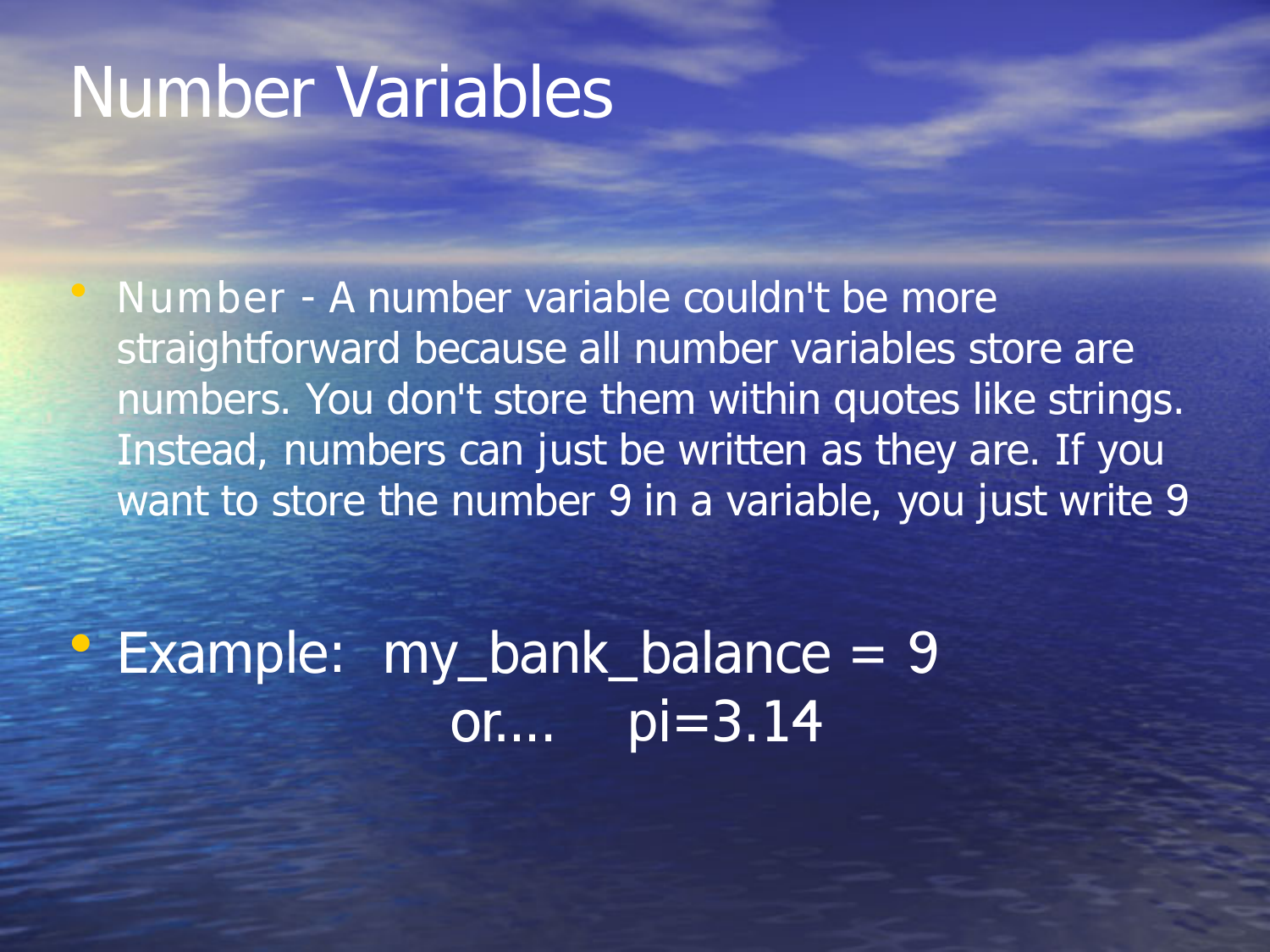

Number Variables
Number - A number variable couldn't be more straightforward because all number variables store are numbers. You don't store them within quotes like strings. Instead, numbers can just be written as they are. If you want to store the number 9 in a variable, you just write 9

Example:  my_bank_balance = 9
	or….    pi=3.14